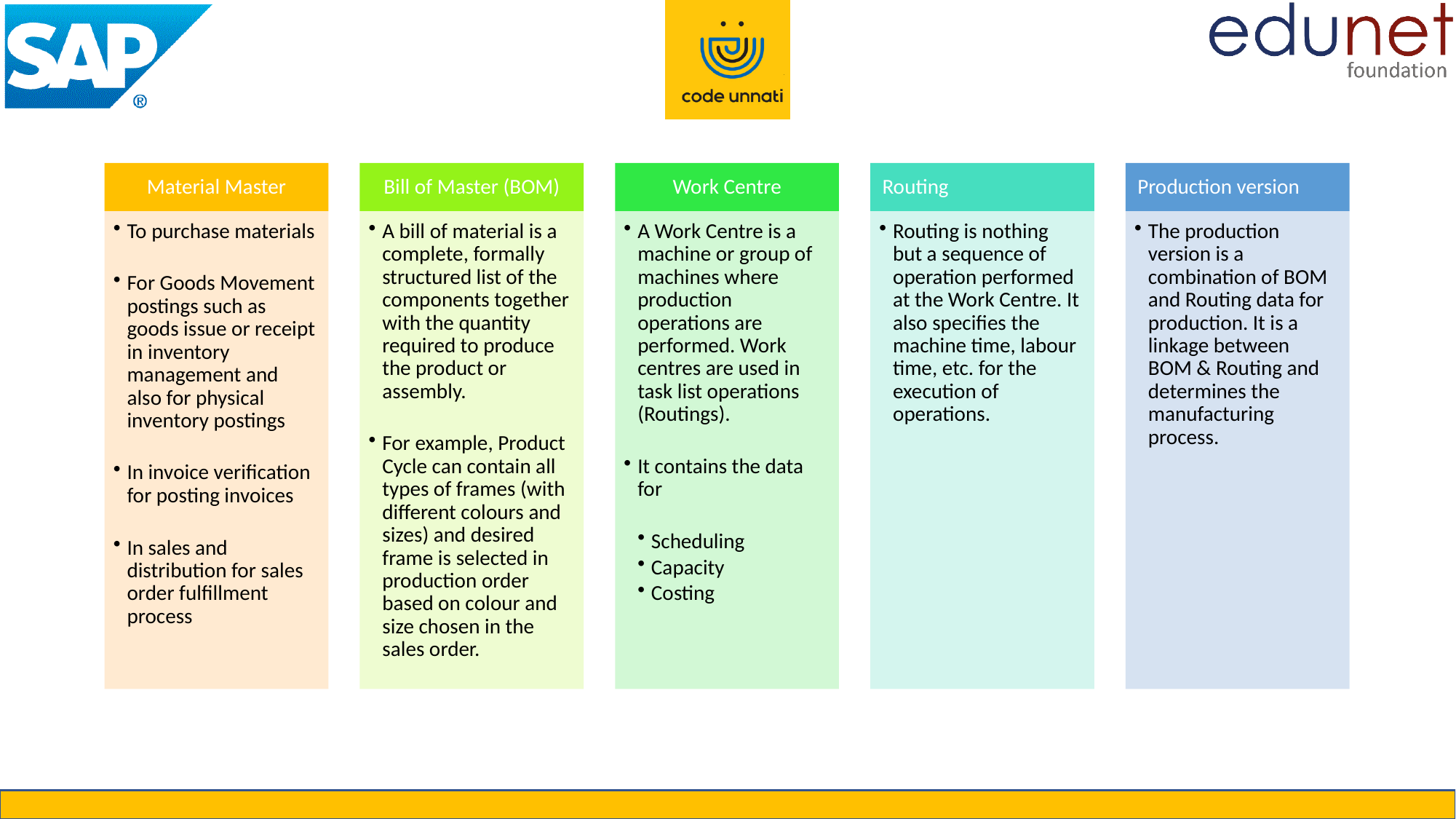

Material Master
To purchase materials

For Goods Movement postings such as goods issue or receipt in inventory management and also for physical inventory postings

In invoice verification for posting invoices

In sales and distribution for sales order fulfillment process
Bill of Master (BOM)
A bill of material is a complete, formally structured list of the components together with the quantity required to produce the product or assembly.

For example, Product Cycle can contain all types of frames (with different colours and sizes) and desired frame is selected in production order based on colour and size chosen in the sales order.
Work Centre
A Work Centre is a machine or group of machines where production operations are performed. Work centres are used in task list operations (Routings).

It contains the data for

Scheduling
Capacity
Costing
Routing
Routing is nothing but a sequence of operation performed at the Work Centre. It also specifies the machine time, labour time, etc. for the execution of operations.
Production version
The production version is a combination of BOM and Routing data for production. It is a linkage between BOM & Routing and determines the manufacturing process.